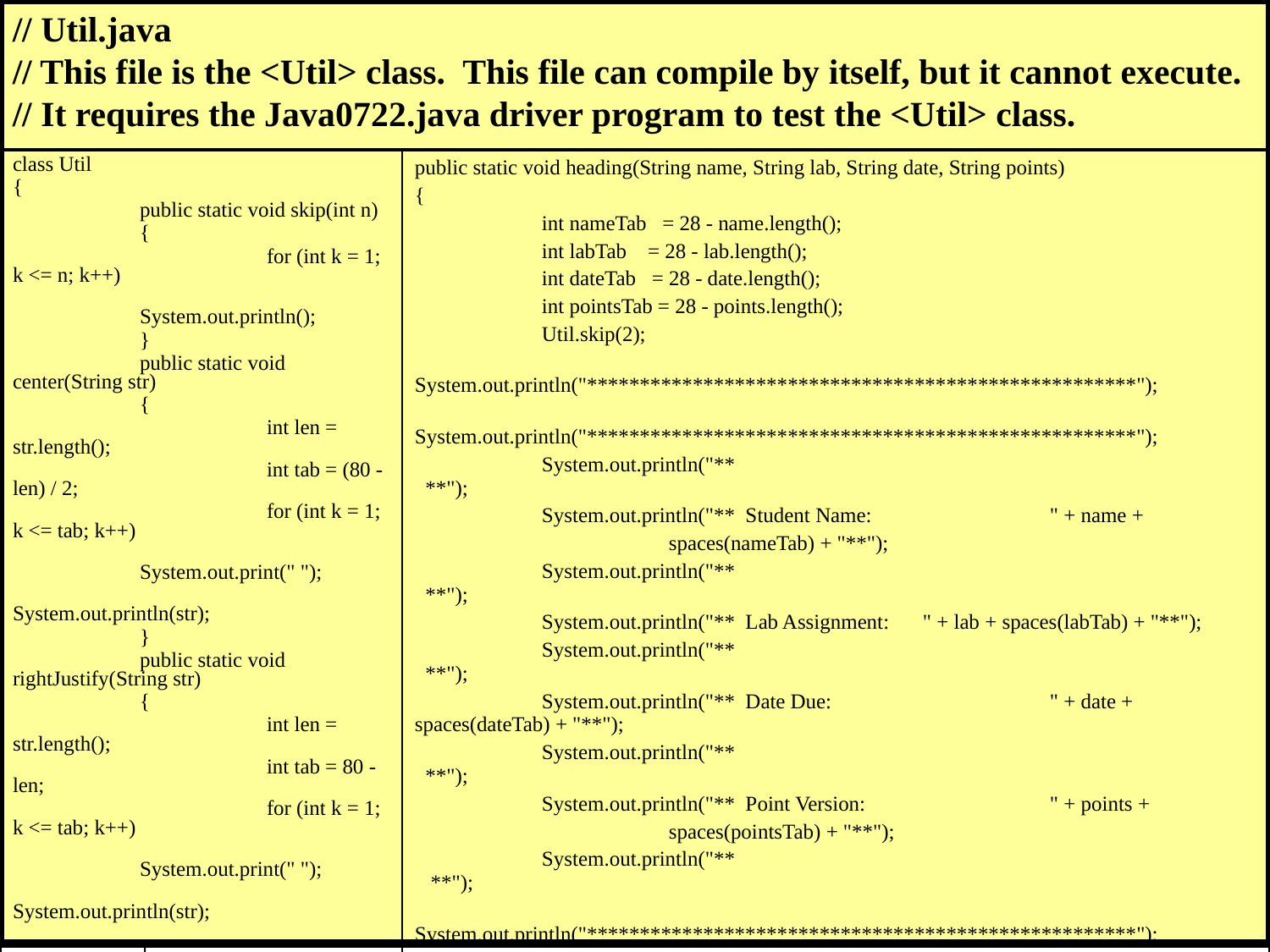

// Util.java
// This file is the <Util> class.  This file can compile by itself, but it cannot execute.
// It requires the Java0722.java driver program to test the <Util> class.

| class Util { public static void skip(int n) { for (int k = 1; k <= n; k++) System.out.println(); } public static void center(String str) { int len = str.length(); int tab = (80 - len) / 2; for (int k = 1; k <= tab; k++) System.out.print(" "); System.out.println(str); } public static void rightJustify(String str) { int len = str.length(); int tab = 80 - len; for (int k = 1; k <= tab; k++) System.out.print(" "); System.out.println(str); } public static String spaces(int n) { String temp = ""; for (int k = 1; k <= n; k++) temp += " "; return temp; } | public static void heading(String name, String lab, String date, String points) { int nameTab = 28 - name.length(); int labTab = 28 - lab.length(); int dateTab = 28 - date.length(); int pointsTab = 28 - points.length(); Util.skip(2); System.out.println("\*\*\*\*\*\*\*\*\*\*\*\*\*\*\*\*\*\*\*\*\*\*\*\*\*\*\*\*\*\*\*\*\*\*\*\*\*\*\*\*\*\*\*\*\*\*\*\*\*\*\*\*"); System.out.println("\*\*\*\*\*\*\*\*\*\*\*\*\*\*\*\*\*\*\*\*\*\*\*\*\*\*\*\*\*\*\*\*\*\*\*\*\*\*\*\*\*\*\*\*\*\*\*\*\*\*\*\*"); System.out.println("\*\* \*\*"); System.out.println("\*\* Student Name: " + name + spaces(nameTab) + "\*\*"); System.out.println("\*\* \*\*"); System.out.println("\*\* Lab Assignment: " + lab + spaces(labTab) + "\*\*"); System.out.println("\*\* \*\*"); System.out.println("\*\* Date Due: " + date + spaces(dateTab) + "\*\*"); System.out.println("\*\* \*\*"); System.out.println("\*\* Point Version: " + points + spaces(pointsTab) + "\*\*"); System.out.println("\*\* \*\*"); System.out.println("\*\*\*\*\*\*\*\*\*\*\*\*\*\*\*\*\*\*\*\*\*\*\*\*\*\*\*\*\*\*\*\*\*\*\*\*\*\*\*\*\*\*\*\*\*\*\*\*\*\*\*\*"); System.out.println("\*\*\*\*\*\*\*\*\*\*\*\*\*\*\*\*\*\*\*\*\*\*\*\*\*\*\*\*\*\*\*\*\*\*\*\*\*\*\*\*\*\*\*\*\*\*\*\*\*\*\*\*"); Util.skip(2); } } |
| --- | --- |